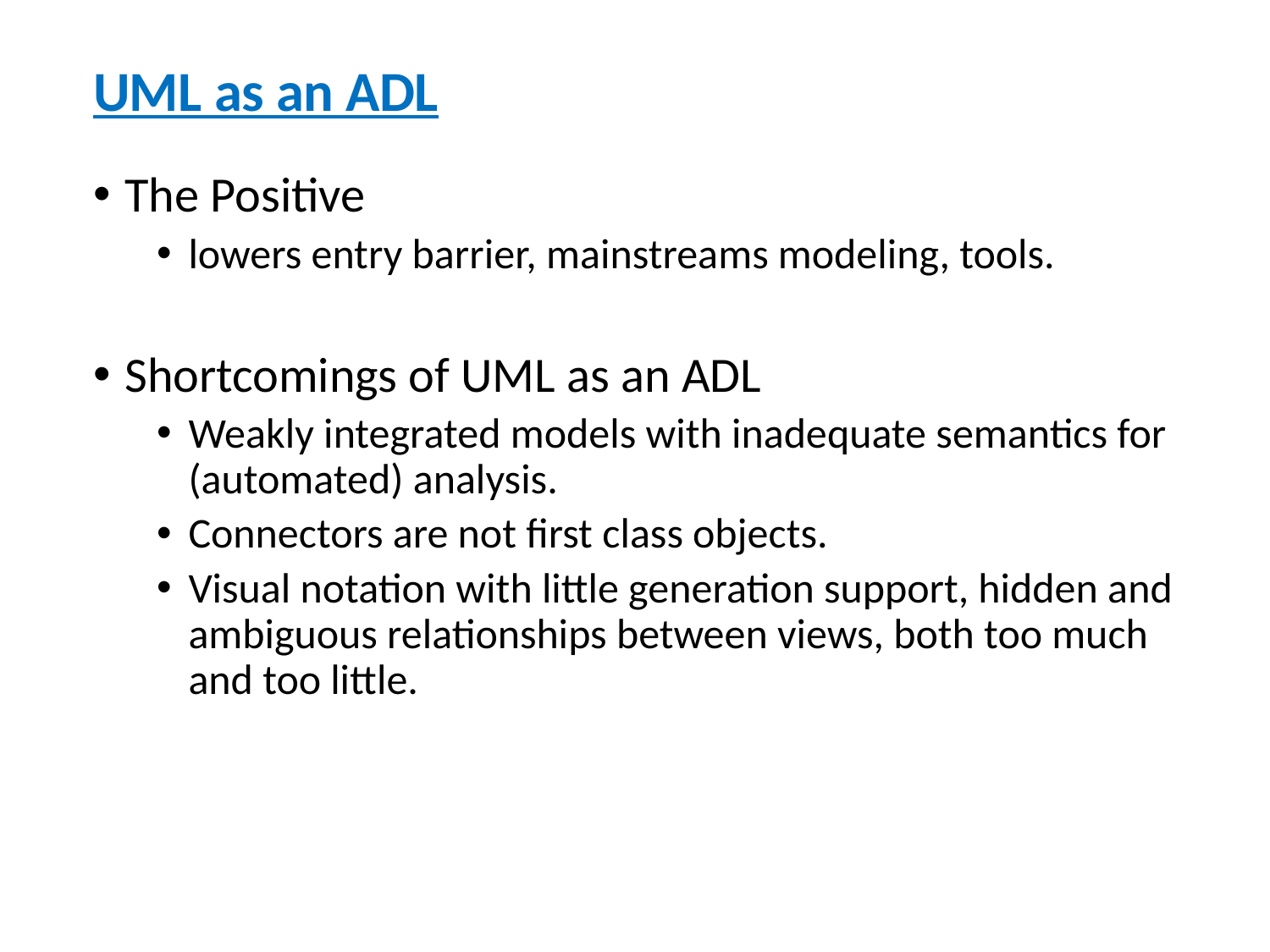

UML as an ADL
The Positive
lowers entry barrier, mainstreams modeling, tools.

Shortcomings of UML as an ADL
Weakly integrated models with inadequate semantics for (automated) analysis.
Connectors are not first class objects.
Visual notation with little generation support, hidden and ambiguous relationships between views, both too much and too little.